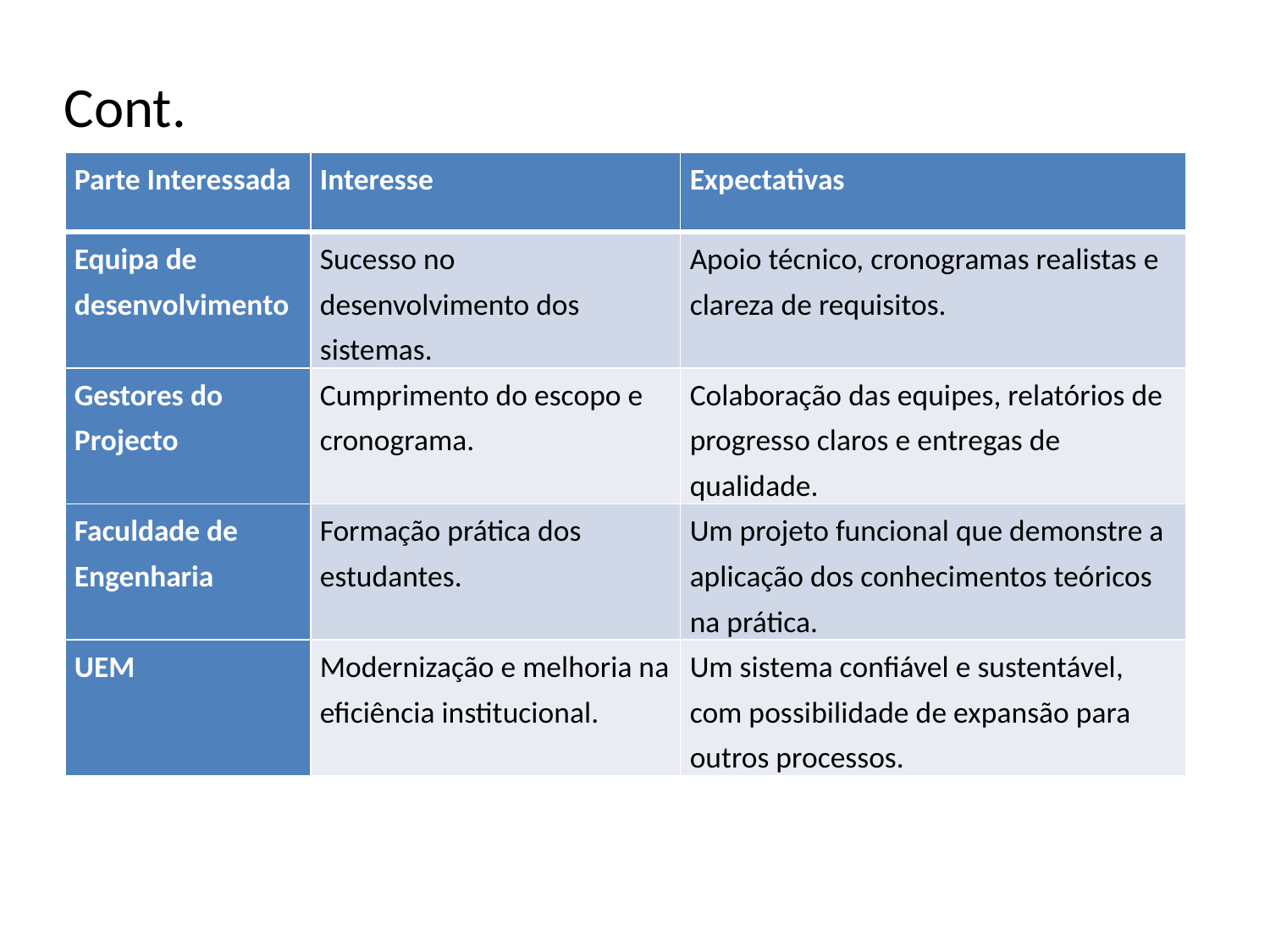

Cont.
| Parte Interessada | Interesse | Expectativas |
| --- | --- | --- |
| Equipa de desenvolvimento | Sucesso no desenvolvimento dos sistemas. | Apoio técnico, cronogramas realistas e clareza de requisitos. |
| Gestores do Projecto | Cumprimento do escopo e cronograma. | Colaboração das equipes, relatórios de progresso claros e entregas de qualidade. |
| Faculdade de Engenharia | Formação prática dos estudantes. | Um projeto funcional que demonstre a aplicação dos conhecimentos teóricos na prática. |
| UEM | Modernização e melhoria na eficiência institucional. | Um sistema confiável e sustentável, com possibilidade de expansão para outros processos. |